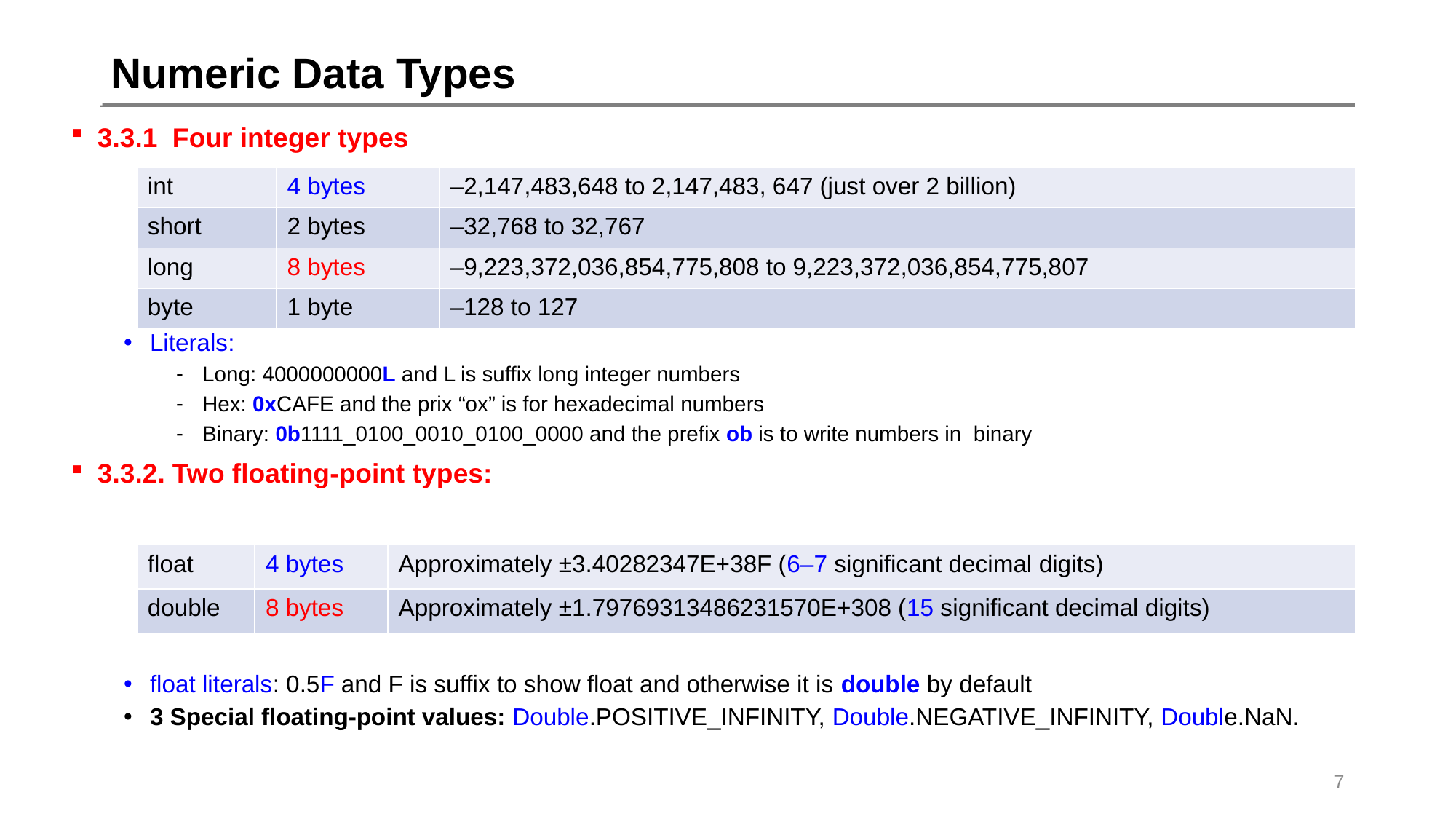

# Numeric Data Types
3.3.1  Four integer types

Literals:
Long: 4000000000L and L is suffix long integer numbers
Hex: 0xCAFE and the prix “ox” is for hexadecimal numbers
Binary: 0b1111_0100_0010_0100_0000 and the prefix ob is to write numbers in  binary
3.3.2. Two floating-point types:

float literals: 0.5F and F is suffix to show float and otherwise it is double by default
3 Special floating-point values: Double.POSITIVE_INFINITY, Double.NEGATIVE_INFINITY, Double.NaN.

| int | 4 bytes | –2,147,483,648 to 2,147,483, 647 (just over 2 billion) |
| --- | --- | --- |
| short | 2 bytes | –32,768 to 32,767 |
| long | 8 bytes | –9,223,372,036,854,775,808 to 9,223,372,036,854,775,807 |
| byte | 1 byte | –128 to 127 |
| float | 4 bytes | Approximately ±3.40282347E+38F (6–7 significant decimal digits) |
| --- | --- | --- |
| double | 8 bytes | Approximately ±1.79769313486231570E+308 (15 significant decimal digits) |
7